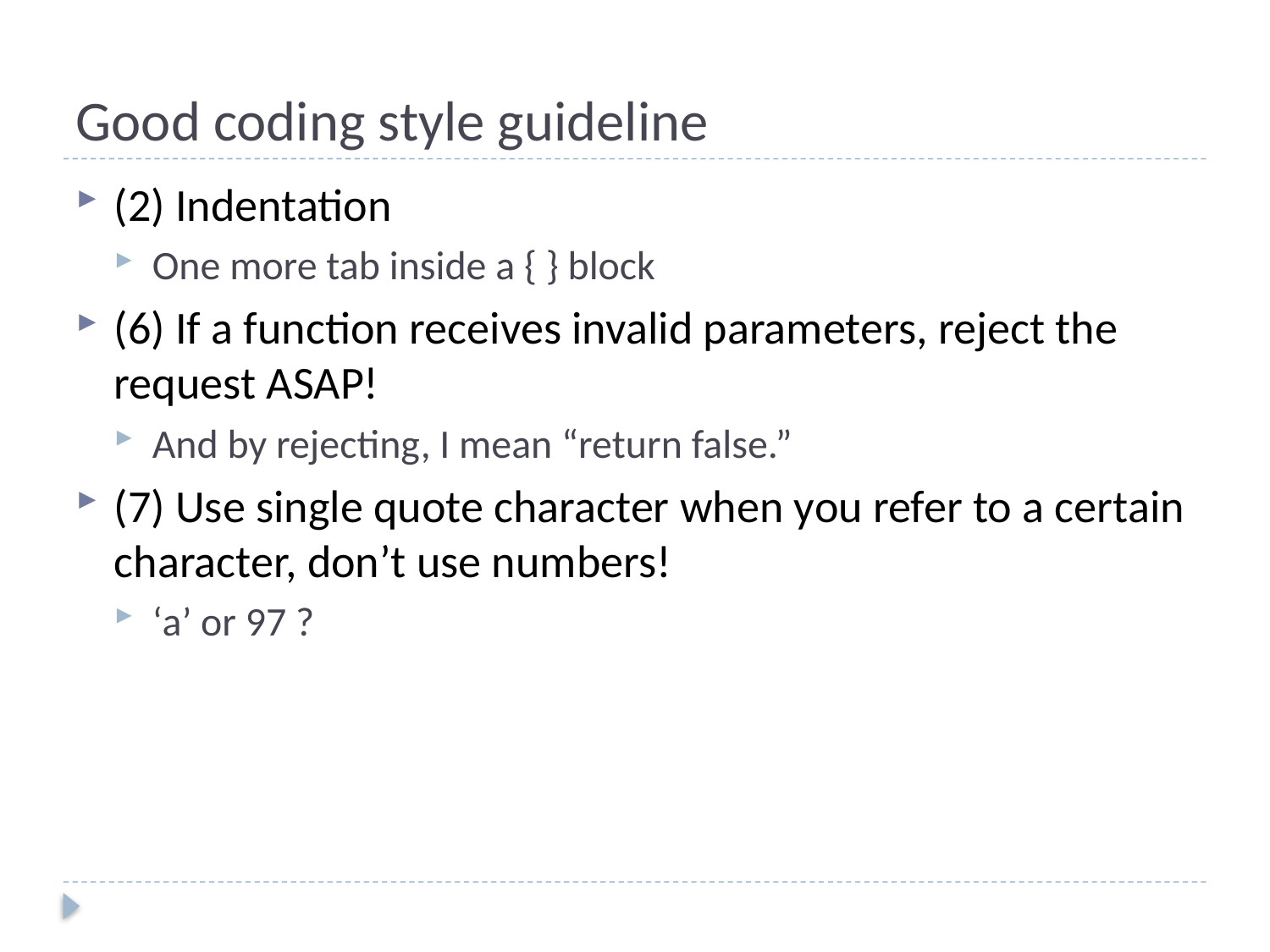

# Good coding style guideline
(2) Indentation
One more tab inside a { } block
(6) If a function receives invalid parameters, reject the request ASAP!
And by rejecting, I mean “return false.”
(7) Use single quote character when you refer to a certain character, don’t use numbers!
‘a’ or 97 ?